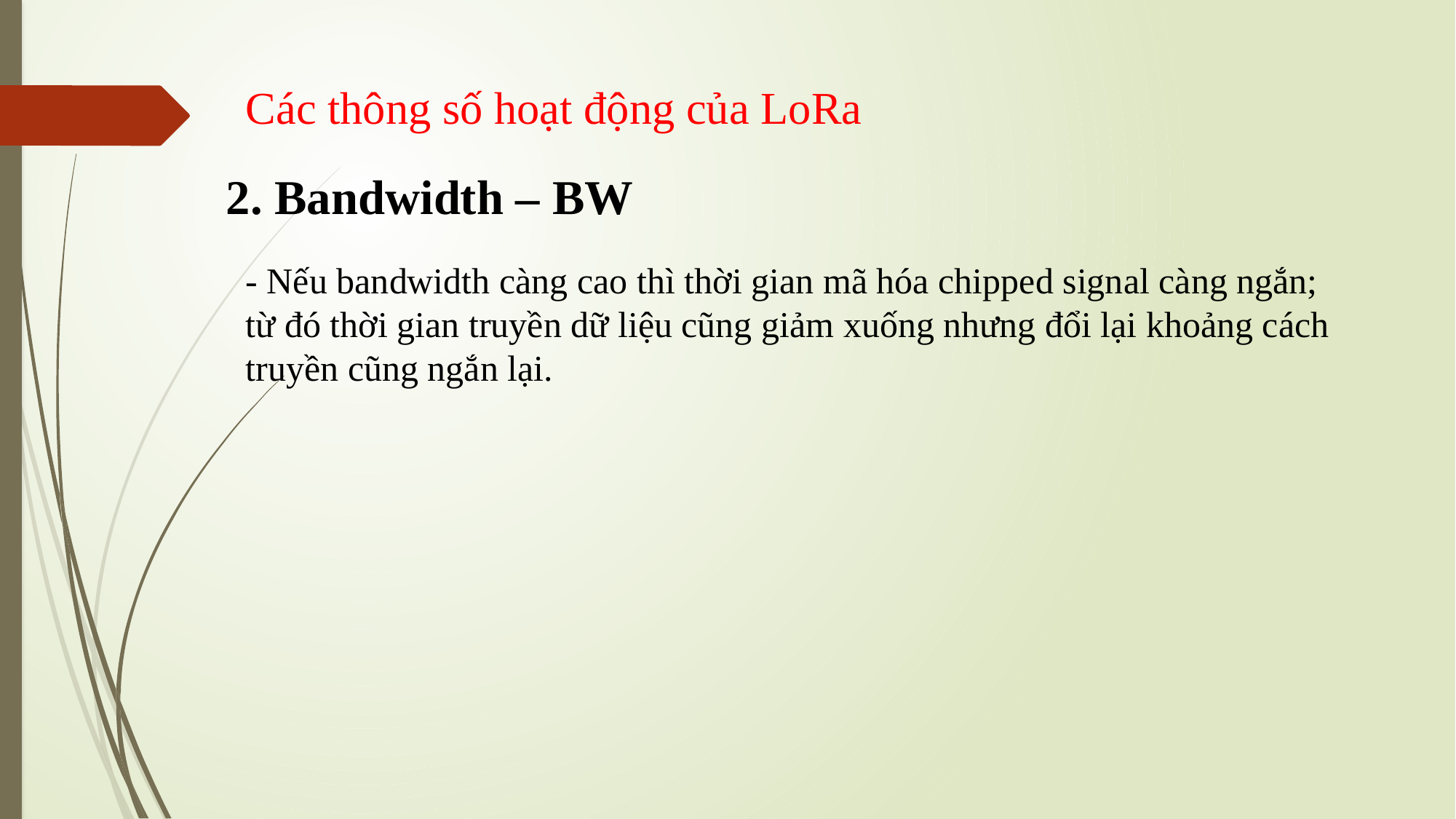

Các thông số hoạt động của LoRa
2. Bandwidth – BW
- Nếu bandwidth càng cao thì thời gian mã hóa chipped signal càng ngắn; từ đó thời gian truyền dữ liệu cũng giảm xuống nhưng đổi lại khoảng cách truyền cũng ngắn lại.